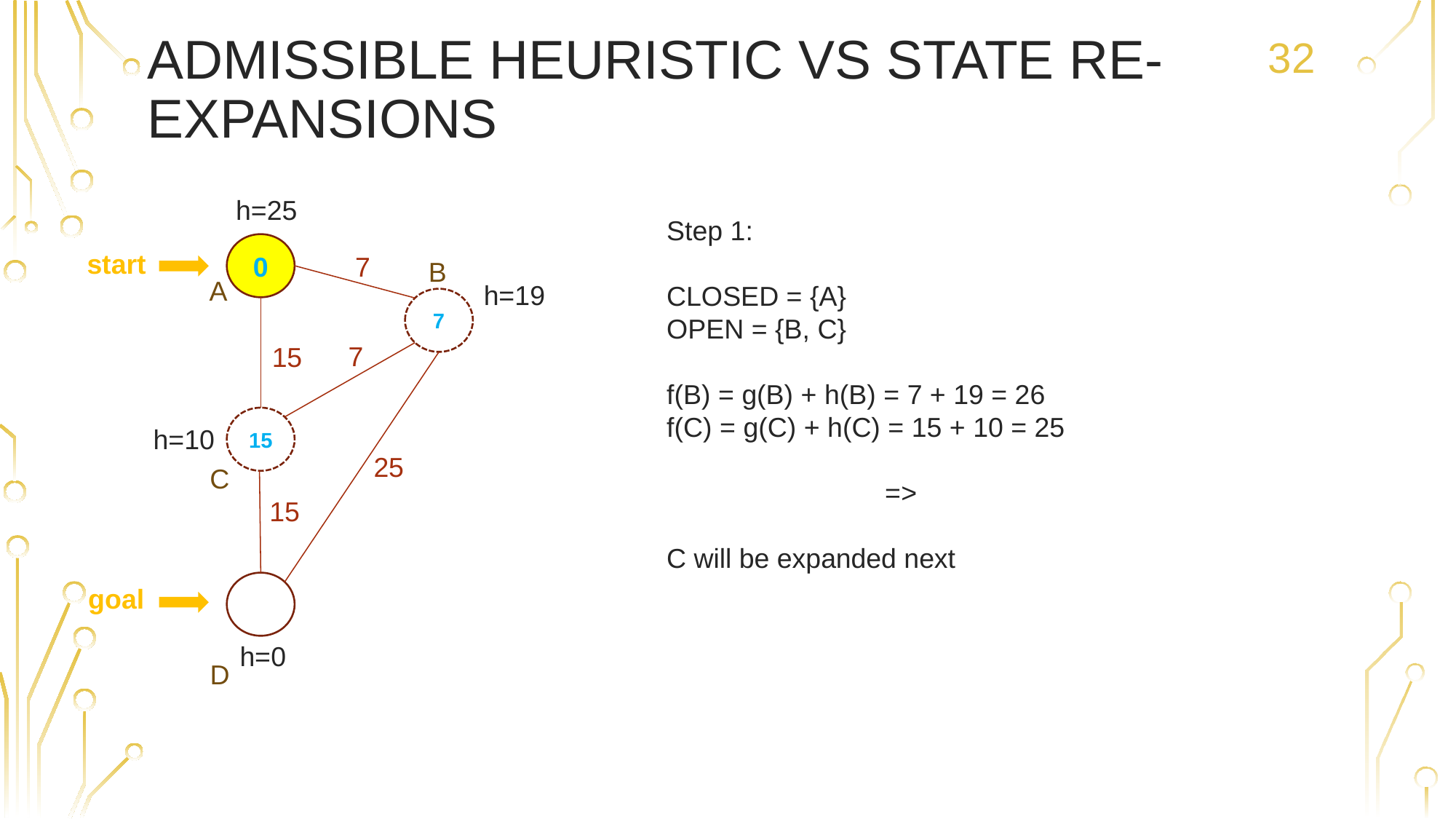

# Admissible heuristic vs state re-expansions
32
h=25
Step 1:

CLOSED = {A}
OPEN = {B, C}

f(B) = g(B) + h(B) = 7 + 19 = 26
f(C) = g(C) + h(C) = 15 + 10 = 25

		=>

C will be expanded next
0
start
7
B

A
h=19
7
7
15
15
h=10
25
C
15

goal

h=0
D